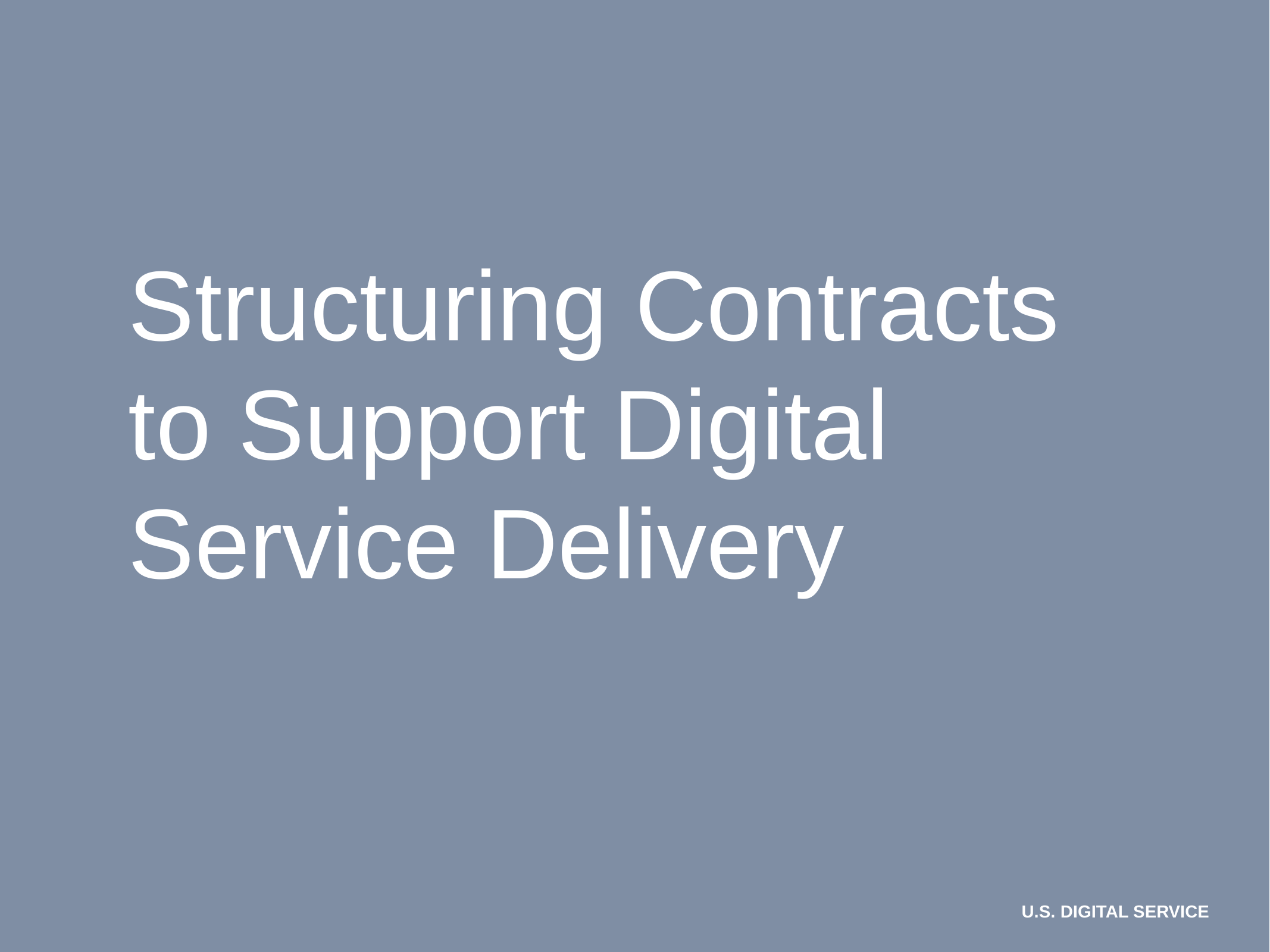

# Structuring Contracts to Support Digital Service Delivery